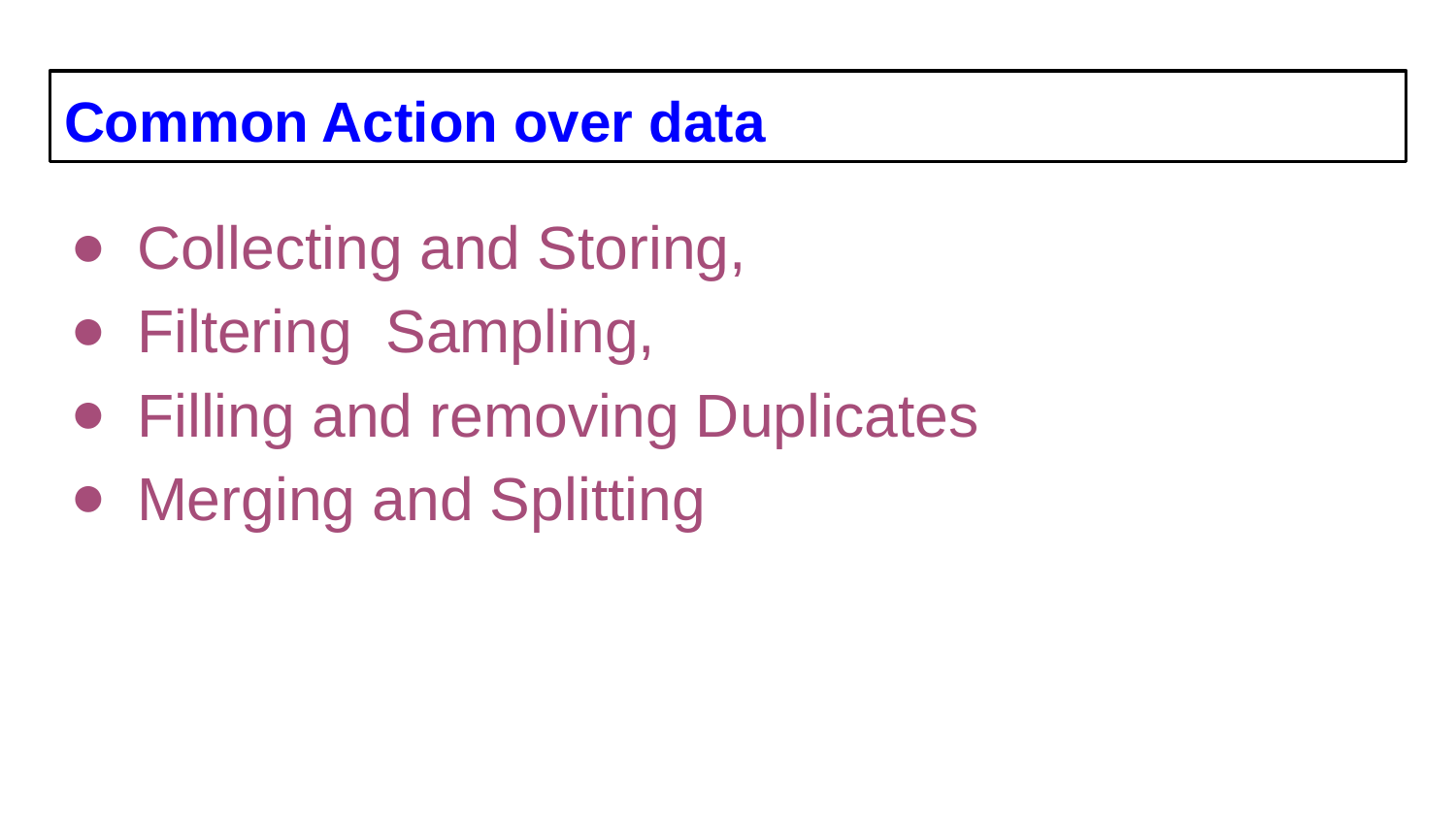

# Common Action over data
Collecting and Storing,
Filtering  Sampling,
Filling and removing Duplicates
Merging and Splitting